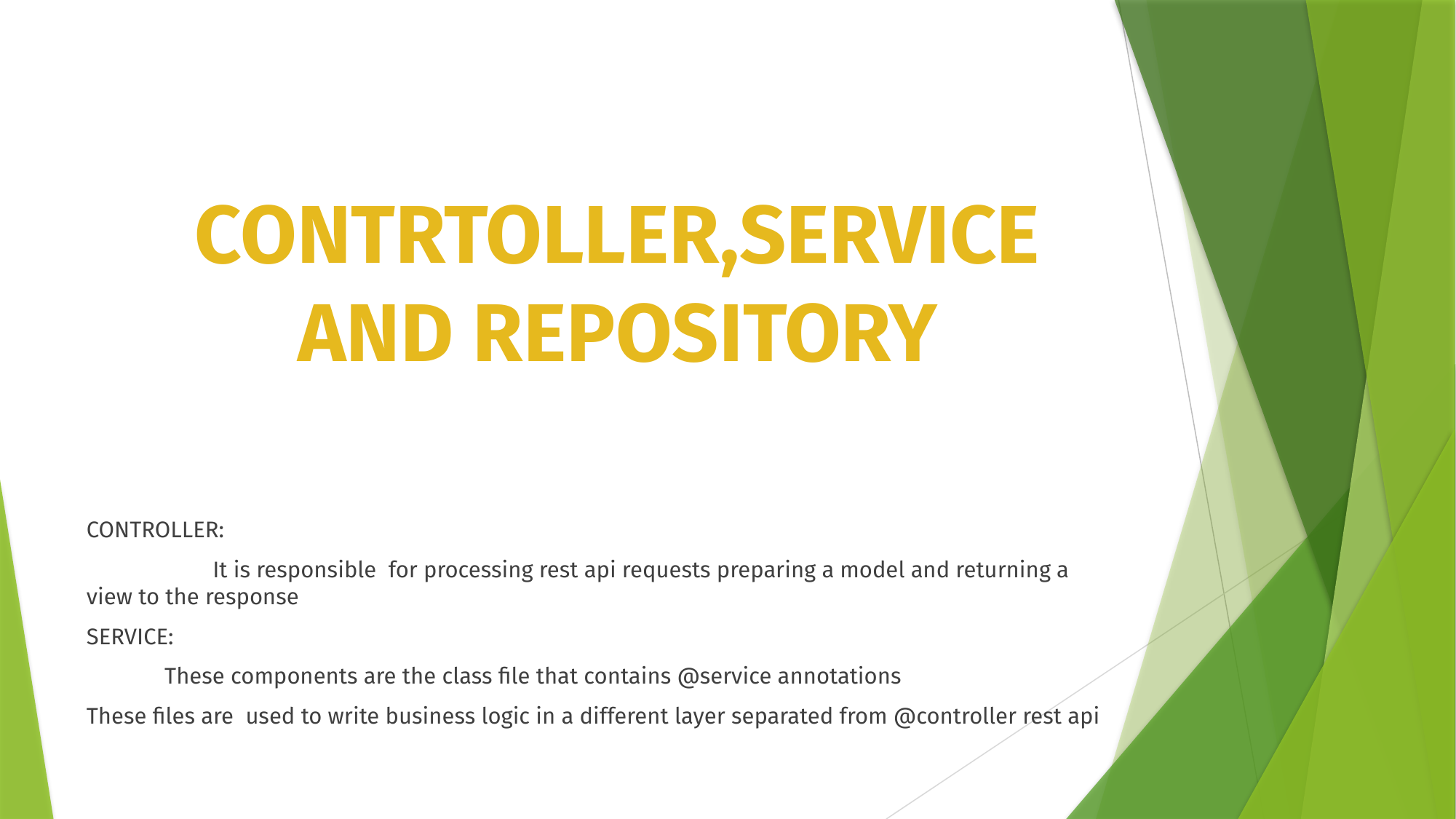

CONTRTOLLER,SERVICE AND REPOSITORY
CONTROLLER:
                     It is responsible  for processing rest api requests preparing a model and returning a view to the response
SERVICE:
             These components are the class file that contains @service annotations
These files are  used to write business logic in a different layer separated from @controller rest api